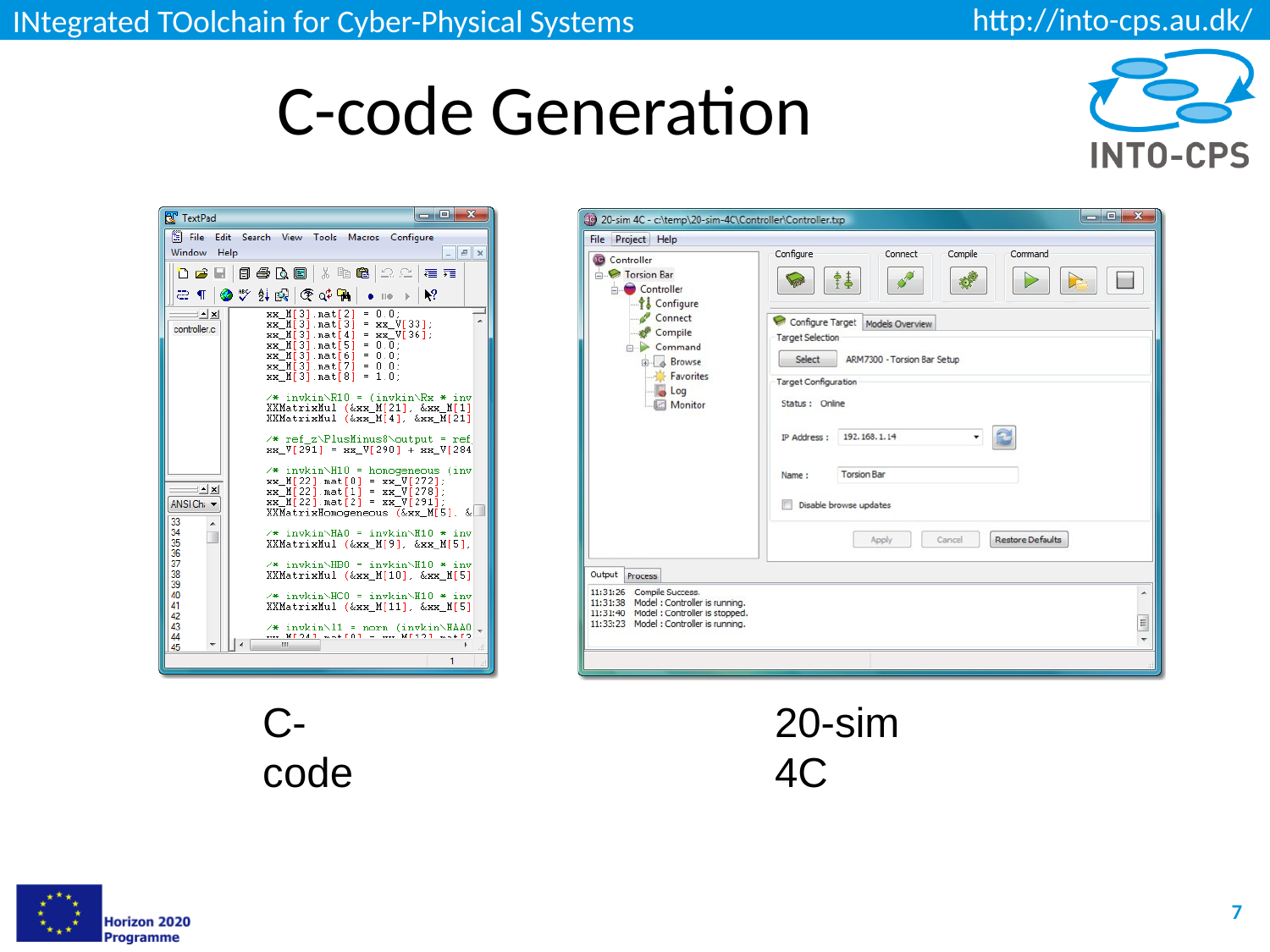

# C-code Generation

C-code
20-sim 4C
7